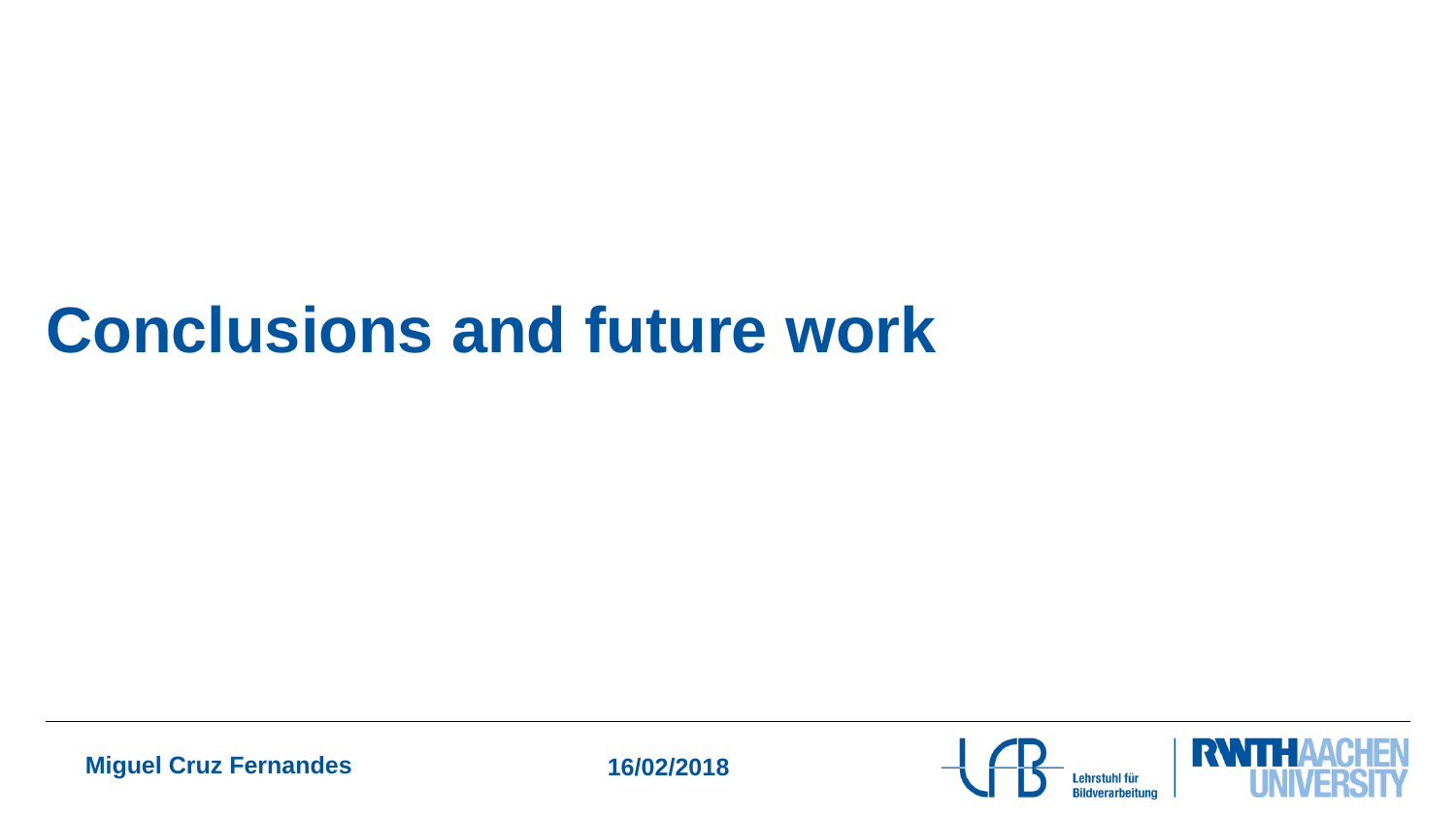

# Conclusions and future work
Miguel Cruz Fernandes
16/02/2018